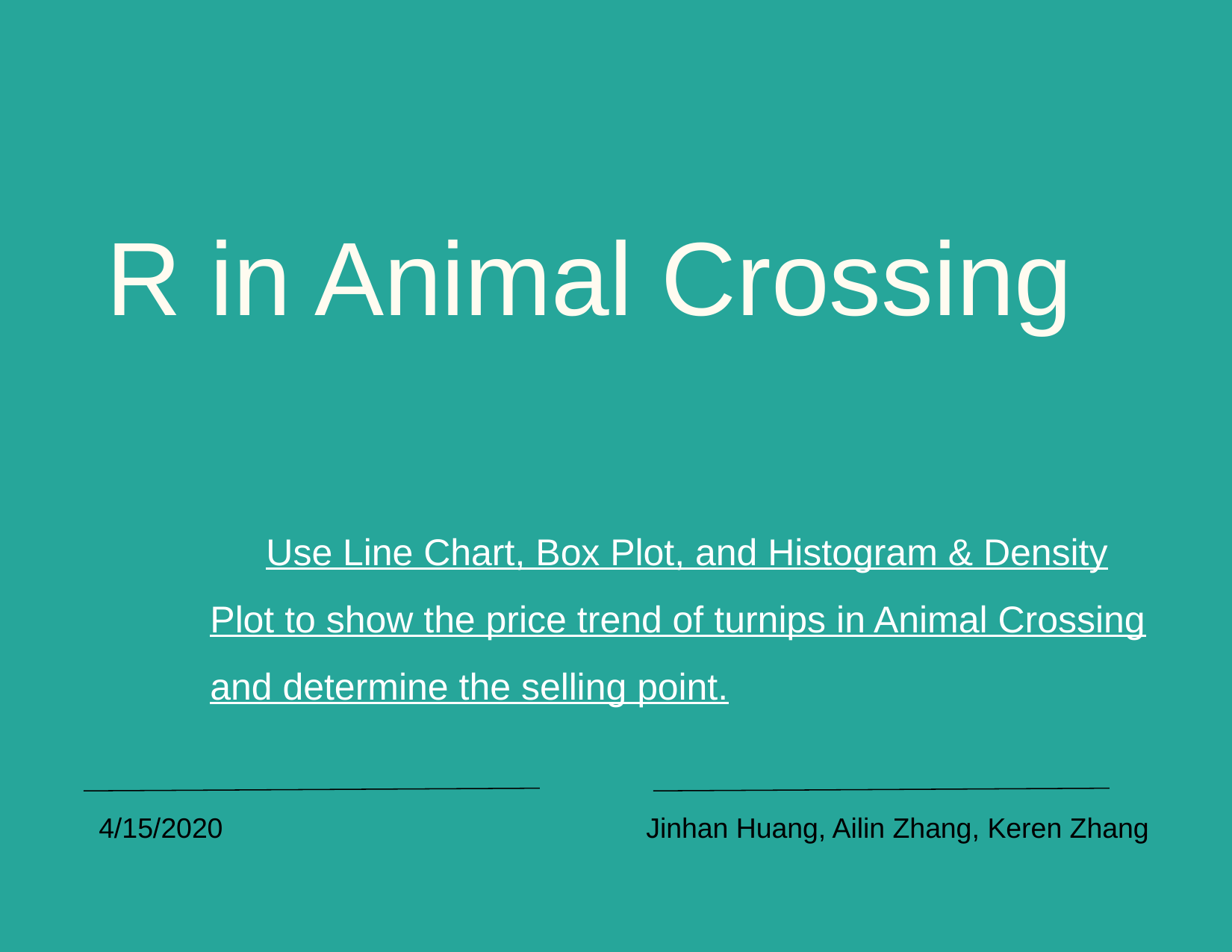

# R in Animal Crossing
Use Line Chart, Box Plot, and Histogram & Density Plot to show the price trend of turnips in Animal Crossing and determine the selling point.
4/15/2020
Jinhan Huang, Ailin Zhang, Keren Zhang